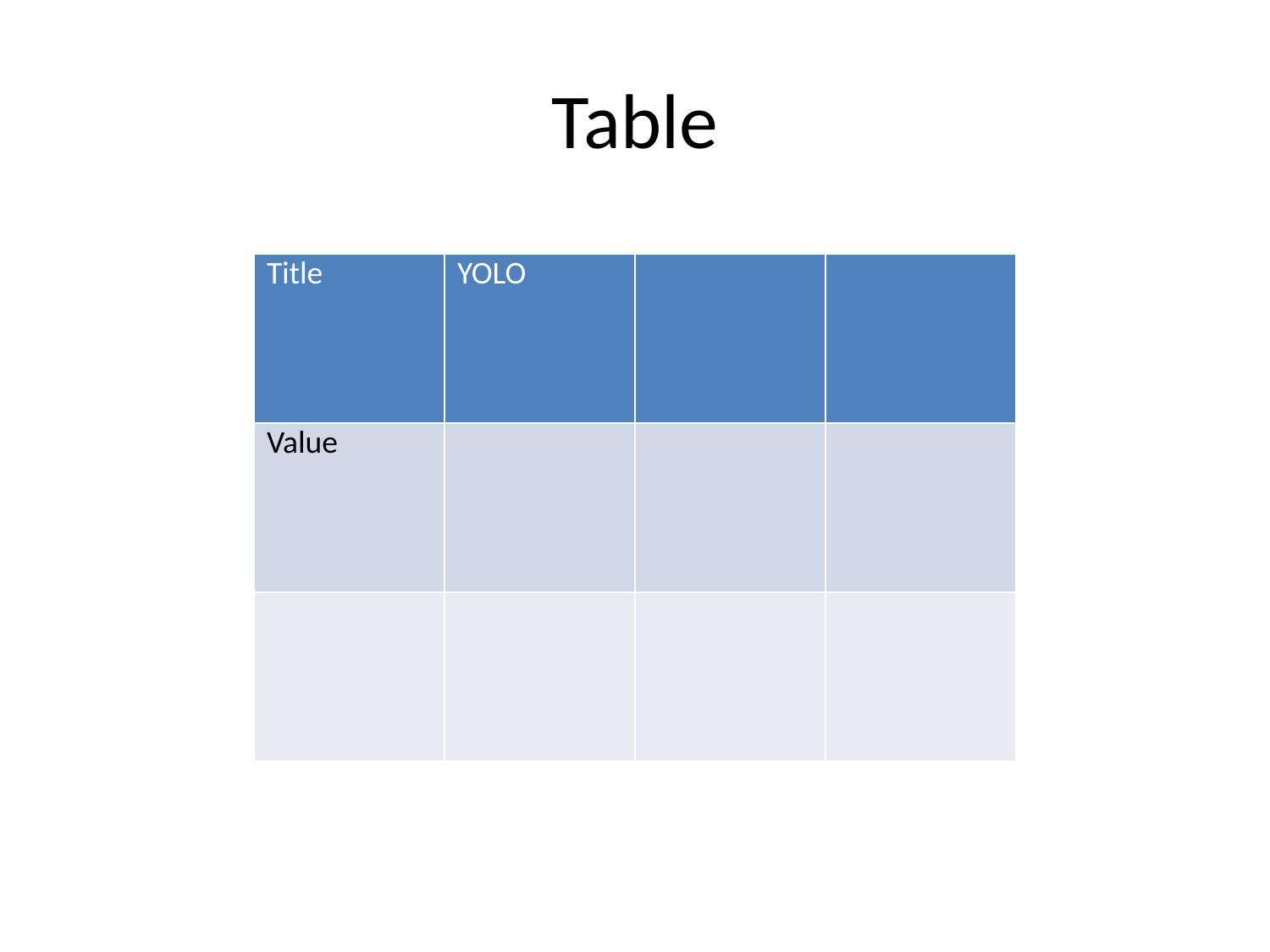

# Table
| Title | YOLO |  |  |
| --- | --- | --- | --- |
| Value |  |  |  |
|  |  |  |  |